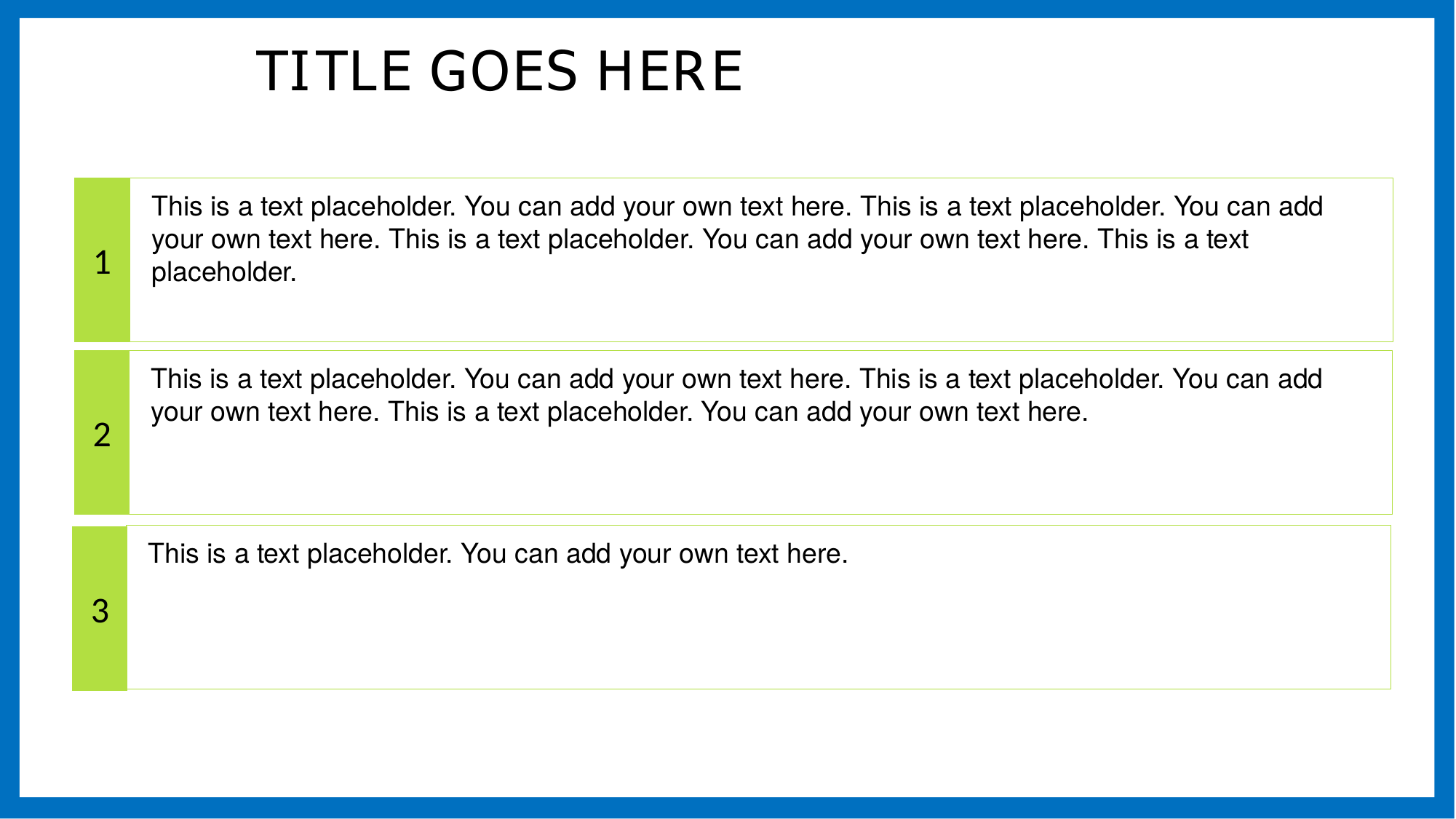

# TITLE GOES HERE
This is a text placeholder. You can add your own text here. This is a text placeholder. You can add your own text here. This is a text placeholder. You can add your own text here. This is a text placeholder.

1
2
This is a text placeholder. You can add your own text here. This is a text placeholder. You can add your own text here. This is a text placeholder. You can add your own text here.

This is a text placeholder. You can add your own text here.

3